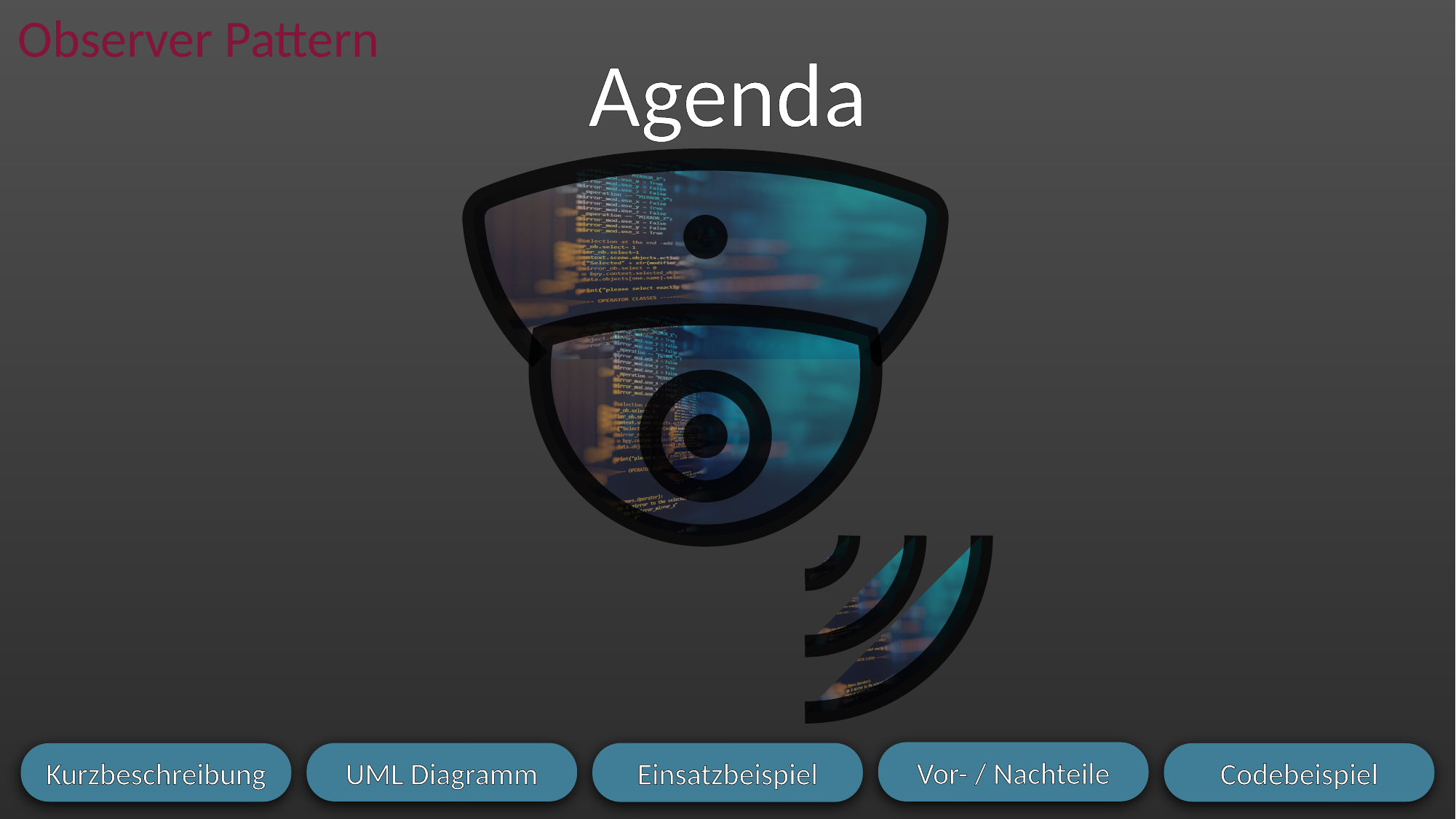

# Observer Pattern
Agenda

Vor- / Nachteile
UML Diagramm
Einsatzbeispiel
Kurzbeschreibung
Codebeispiel